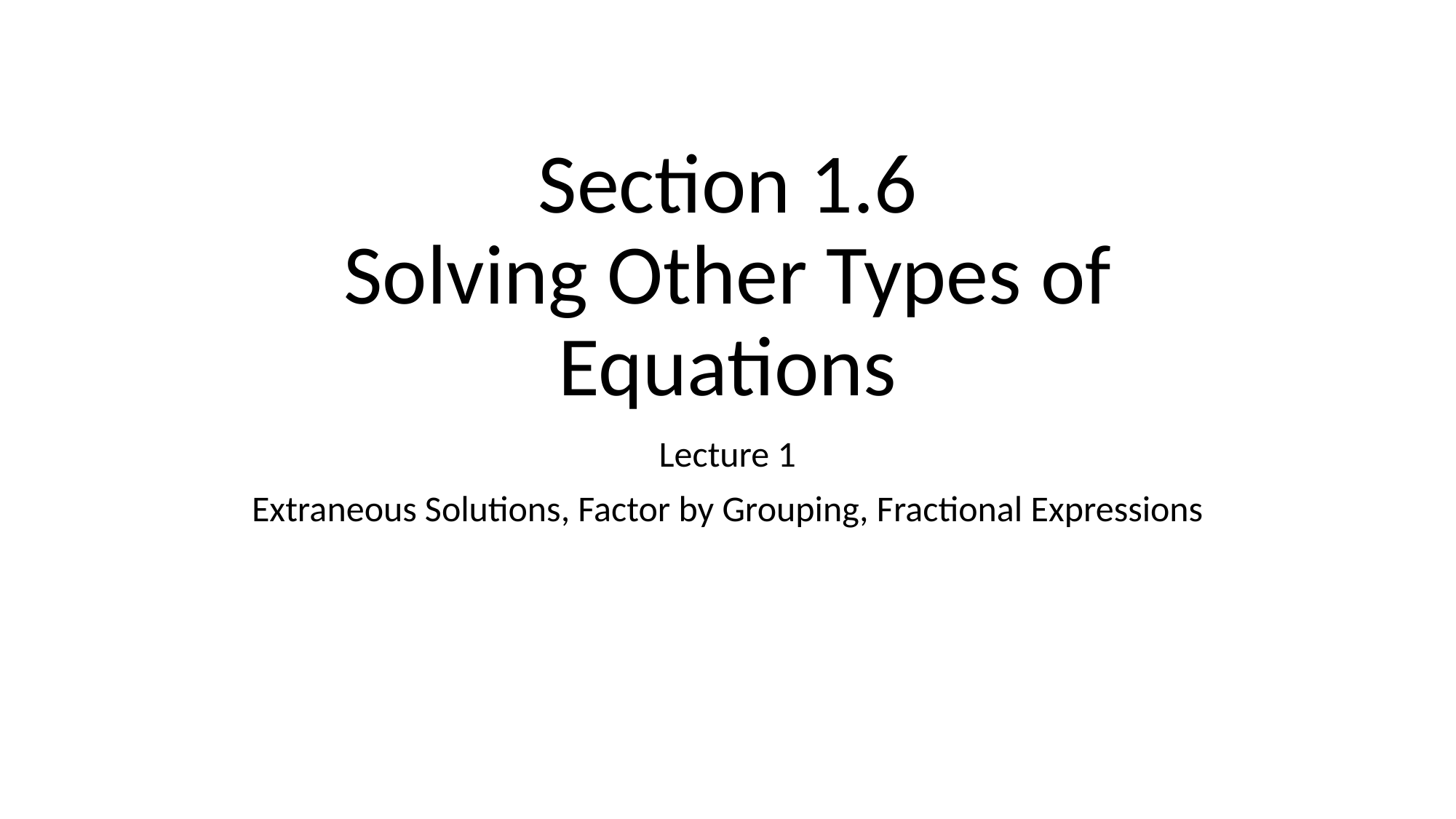

# Section 1.6 Solving Other Types of Equations

Lecture 1
Extraneous Solutions, Factor by Grouping, Fractional Expressions